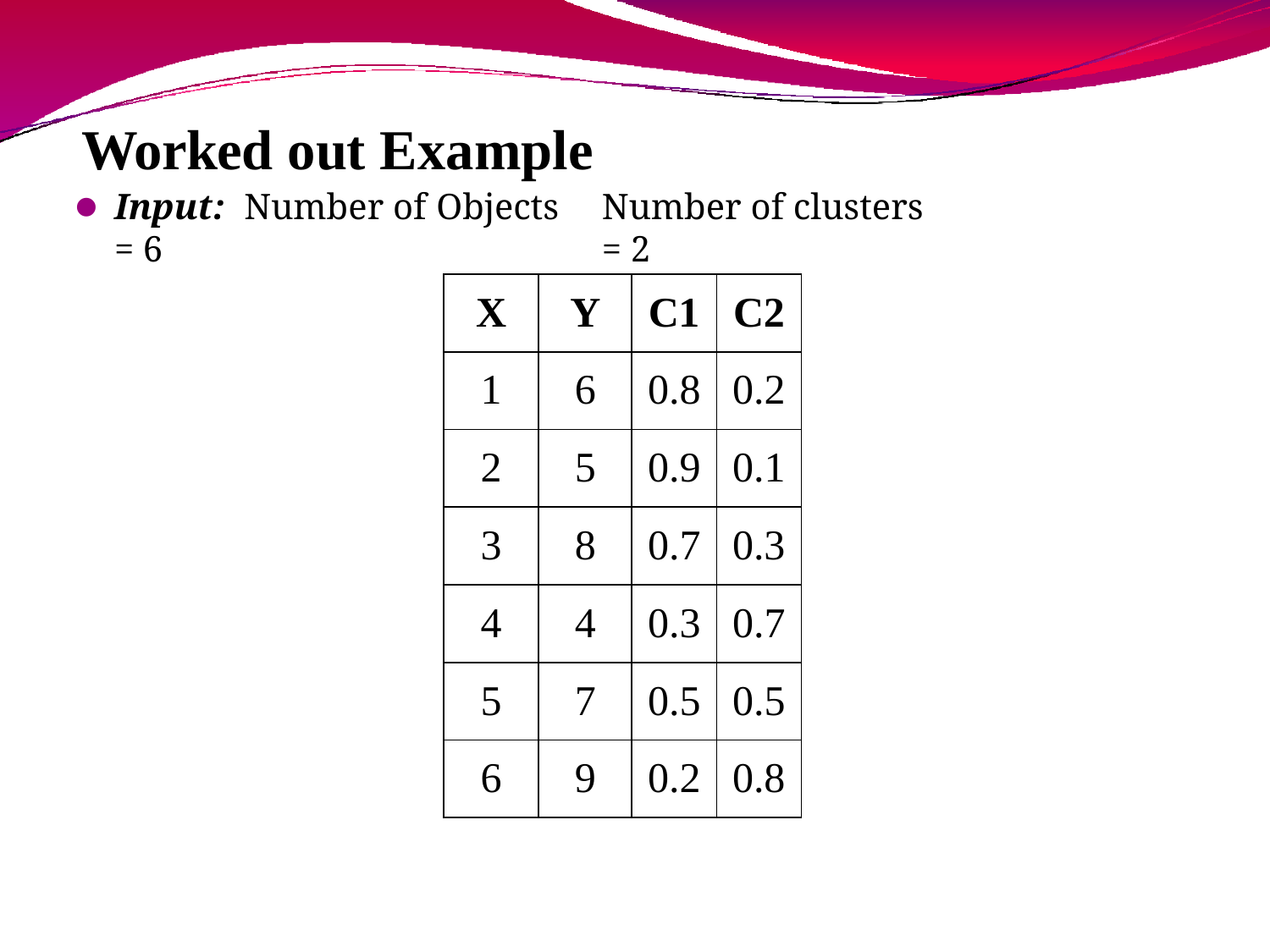

# Worked out Example
Input:  Number of Objects = 6
Number of clusters = 2
| X | Y | C1 | C2 |
| --- | --- | --- | --- |
| 1 | 6 | 0.8 | 0.2 |
| 2 | 5 | 0.9 | 0.1 |
| 3 | 8 | 0.7 | 0.3 |
| 4 | 4 | 0.3 | 0.7 |
| 5 | 7 | 0.5 | 0.5 |
| 6 | 9 | 0.2 | 0.8 |